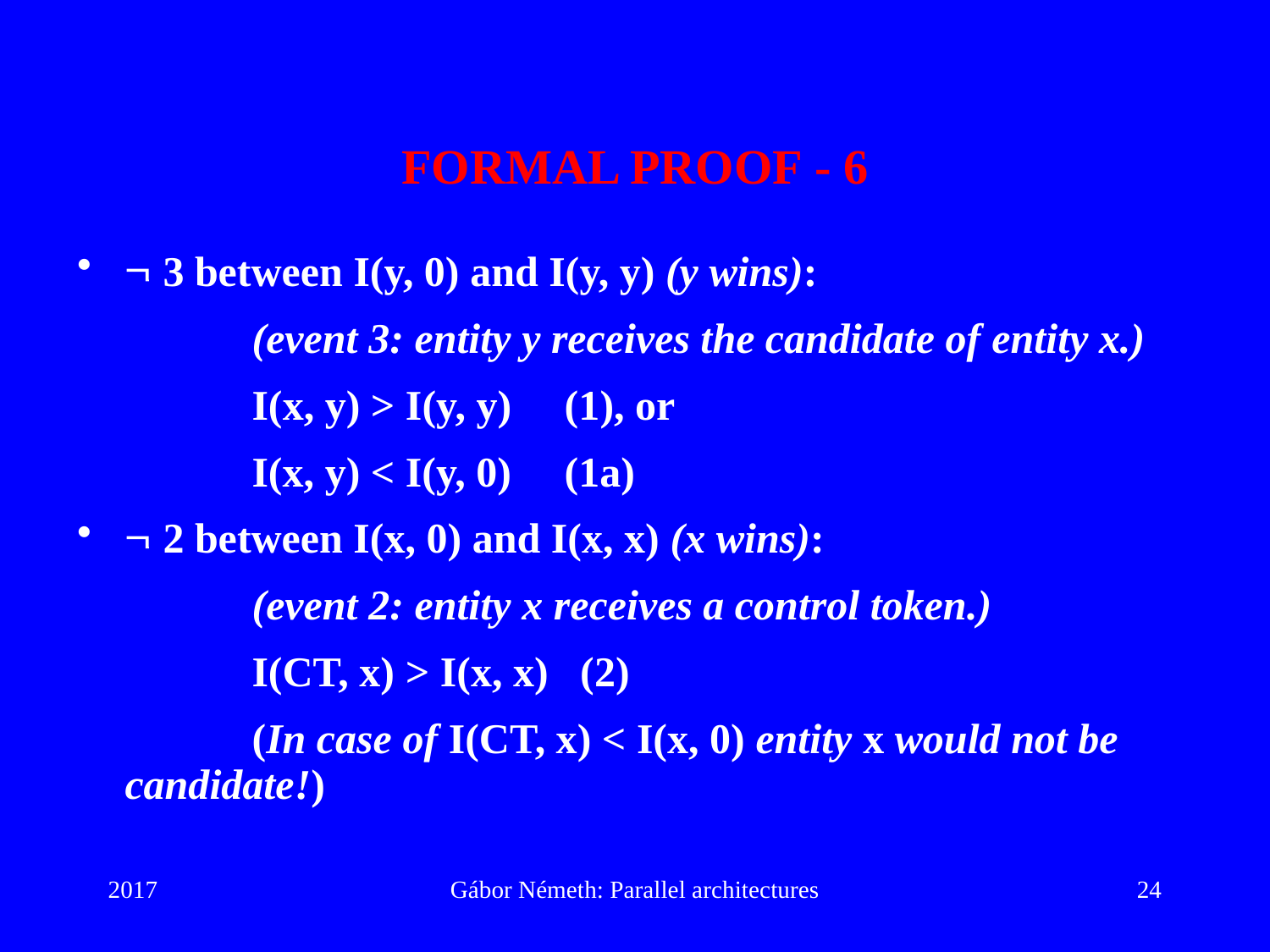

# FORMAL PROOF - 6
¬ 3 between I(y, 0) and I(y, y) (y wins):
		(event 3: entity y receives the candidate of entity x.)
 		I(x, y) > I(y, y)     (1), or
		I(x, y) < I(y, 0)     (1a)
¬ 2 between I(x, 0) and I(x, x) (x wins):
		(event 2: entity x receives a control token.)
		I(CT, x) > I(x, x)   (2)
		(In case of I(CT, x) < I(x, 0) entity x would not be 	candidate!)
2017
Gábor Németh: Parallel architectures
24